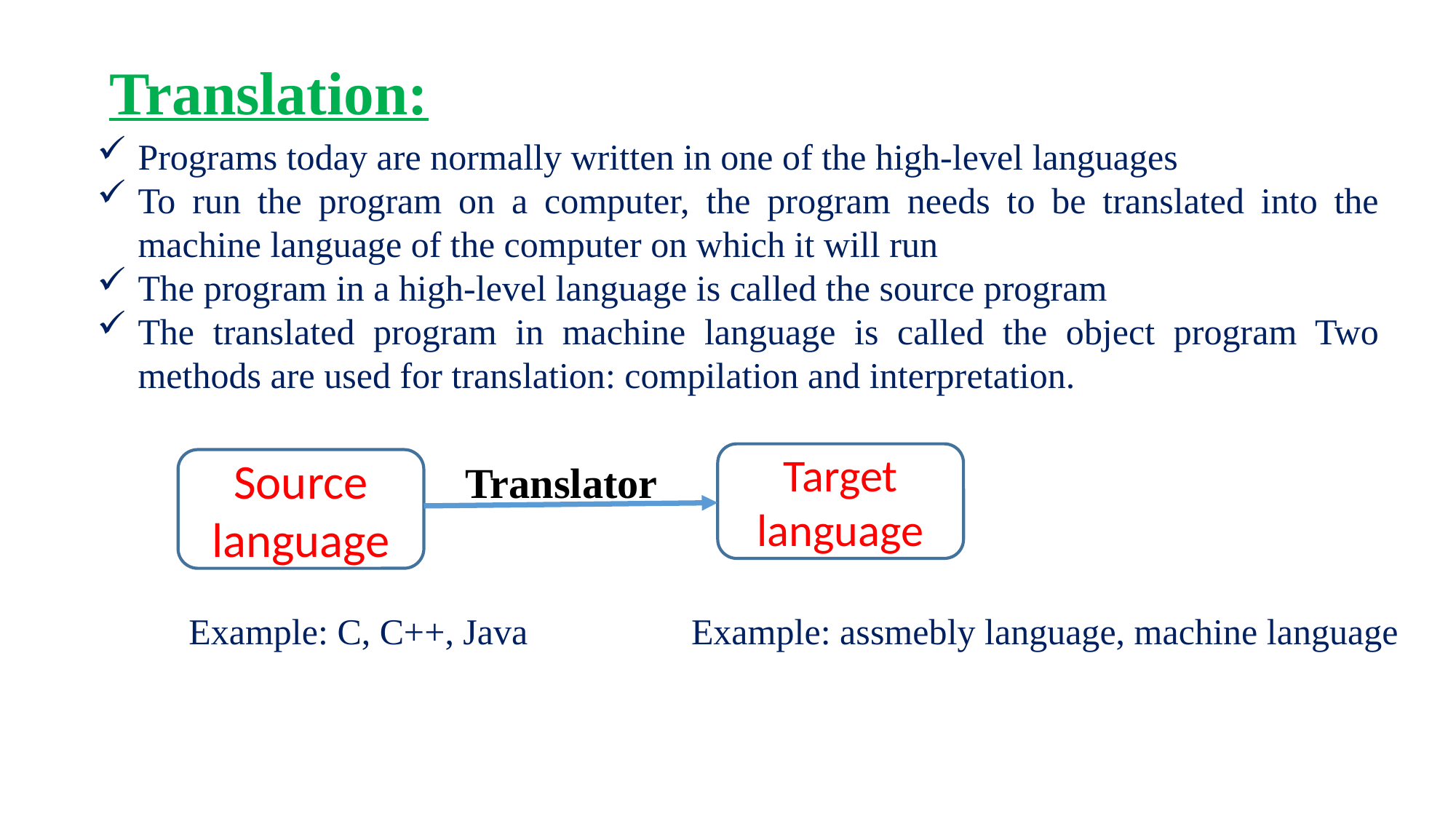

Translation:
Programs today are normally written in one of the high-level languages
To run the program on a computer, the program needs to be translated into the machine language of the computer on which it will run
The program in a high-level language is called the source program
The translated program in machine language is called the object program Two methods are used for translation: compilation and interpretation.

Target language

Source language
Translator
Example: C, C++, Java
Example: assmebly language, machine language